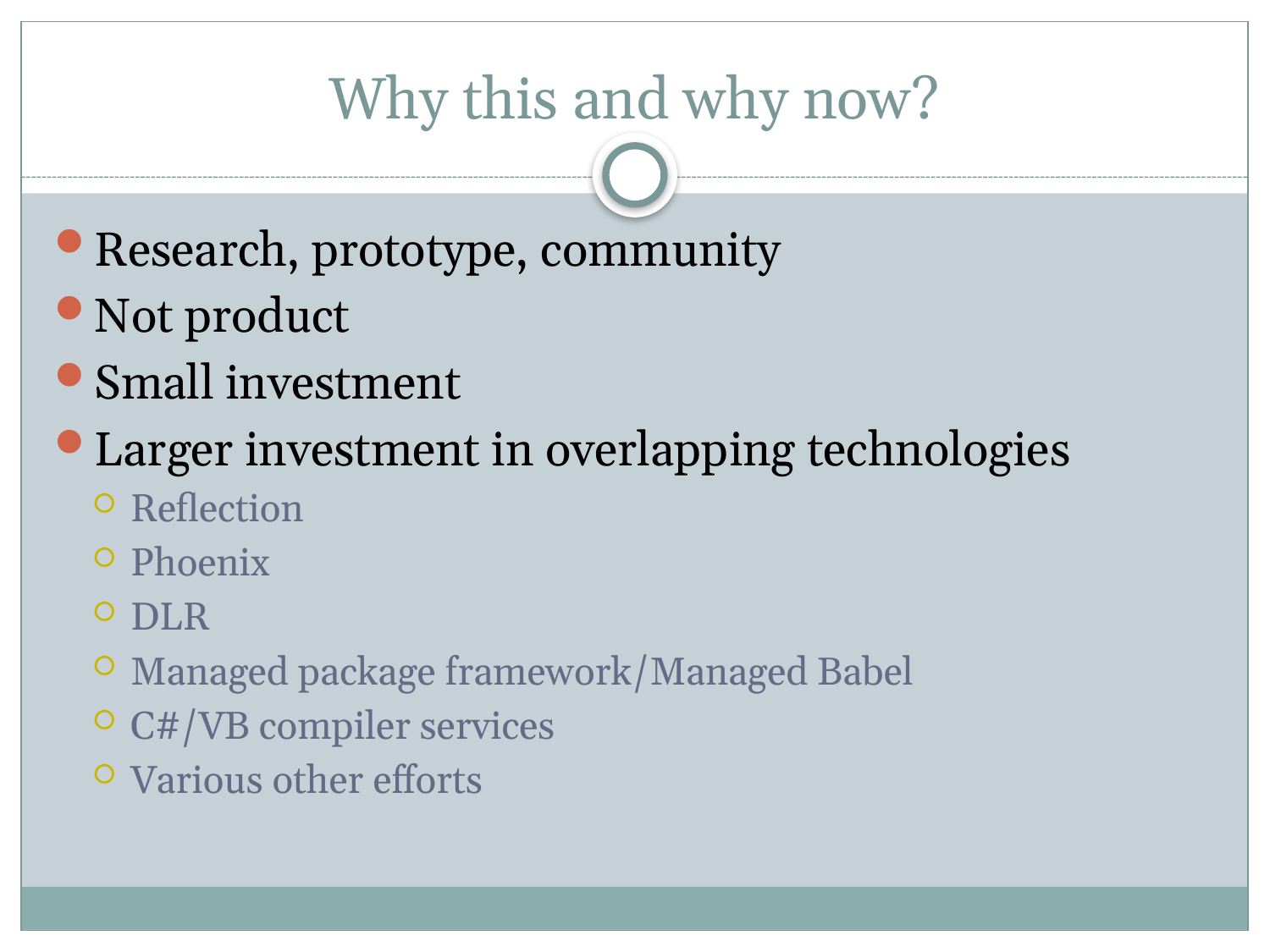

# Why this and why now?
Research, prototype, community
Not product
Small investment
Larger investment in overlapping technologies
Reflection
Phoenix
DLR
Managed package framework/Managed Babel
C#/VB compiler services
Various other efforts